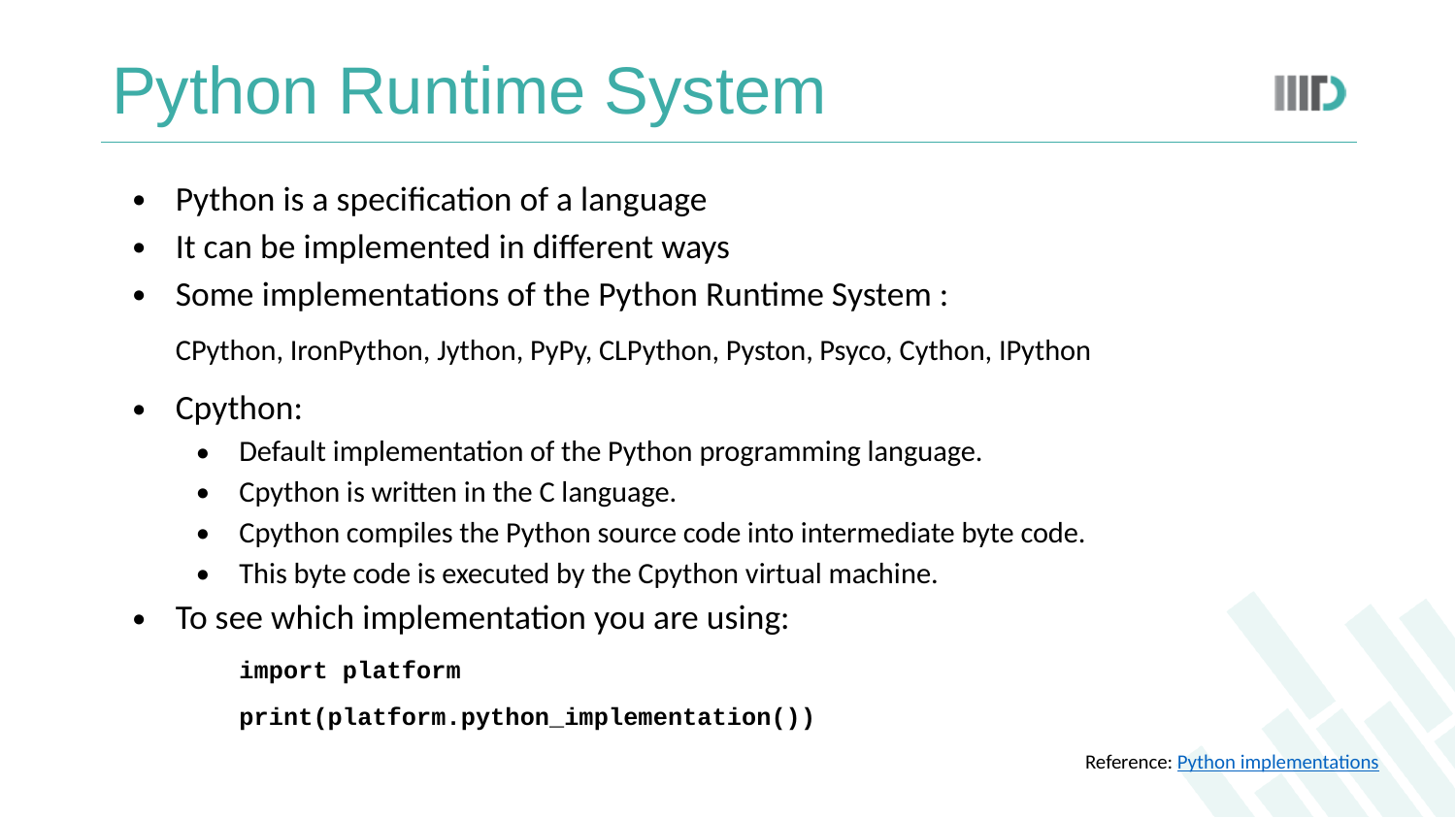

# Python Runtime System
Python is a specification of a language
It can be implemented in different ways
Some implementations of the Python Runtime System :
CPython, IronPython, Jython, PyPy, CLPython, Pyston, Psyco, Cython, IPython
Cpython:
Default implementation of the Python programming language.
Cpython is written in the C language.
Cpython compiles the Python source code into intermediate byte code.
This byte code is executed by the Cpython virtual machine.
To see which implementation you are using:
import platform
print(platform.python_implementation())
Reference: Python implementations